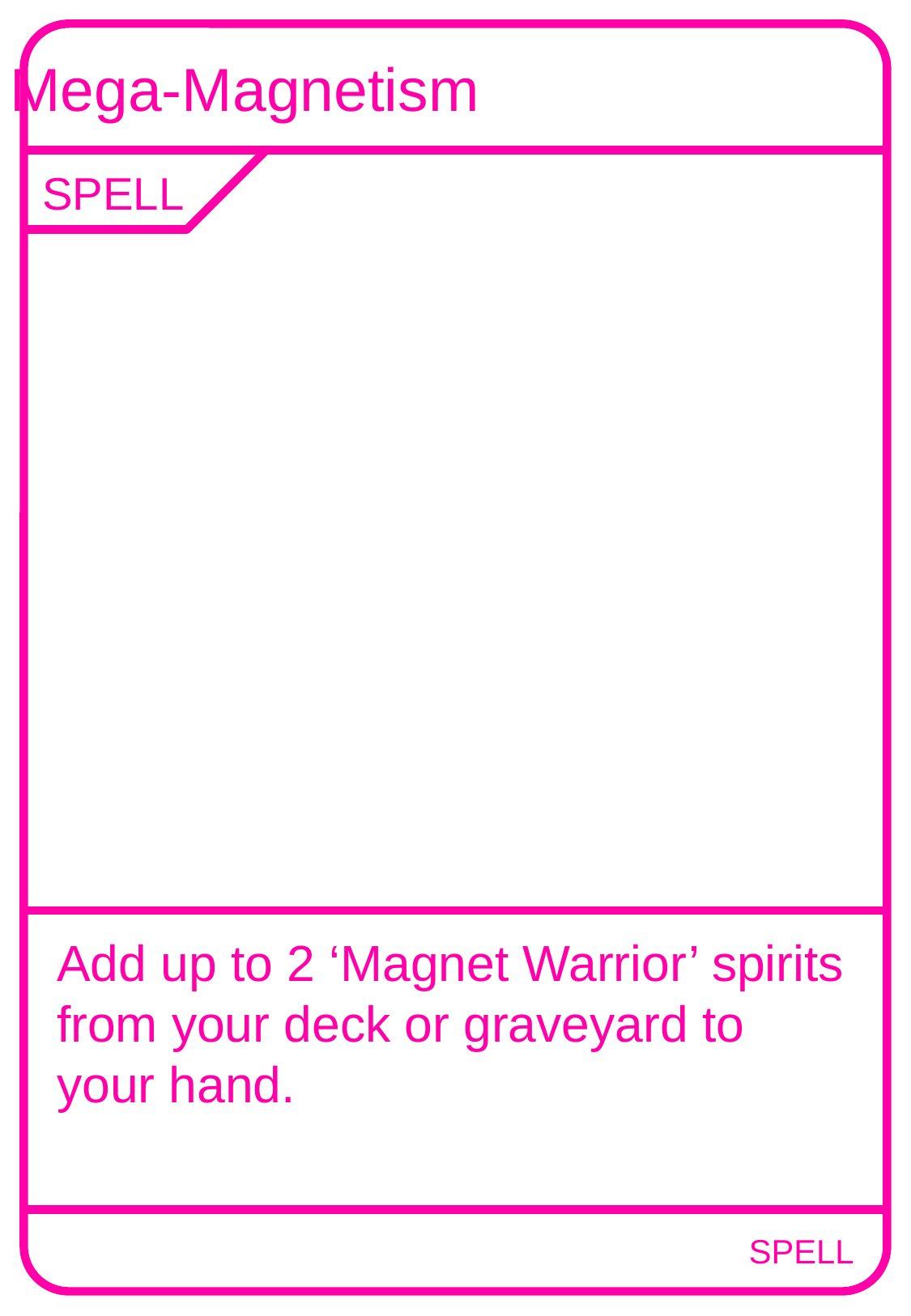

Mega-Magnetism
SPELL
Add up to 2 ‘Magnet Warrior’ spirits from your deck or graveyard to your hand.
SPELL